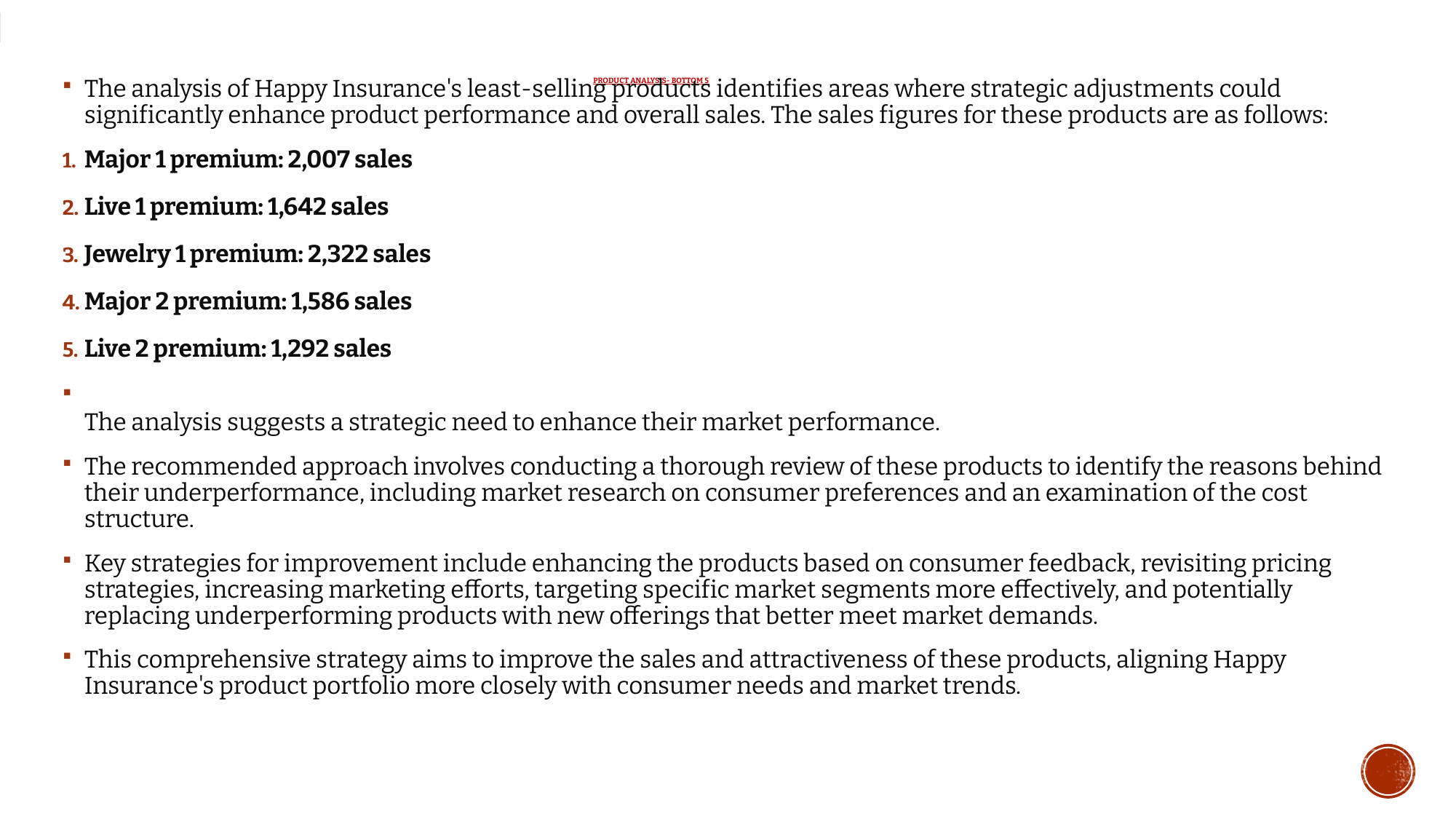

# Product Analysis- bottom 5
The analysis of Happy Insurance's least-selling products identifies areas where strategic adjustments could significantly enhance product performance and overall sales. The sales figures for these products are as follows:
Major 1 premium: 2,007 sales
Live 1 premium: 1,642 sales
Jewelry 1 premium: 2,322 sales
Major 2 premium: 1,586 sales
Live 2 premium: 1,292 sales
The analysis suggests a strategic need to enhance their market performance.
The recommended approach involves conducting a thorough review of these products to identify the reasons behind their underperformance, including market research on consumer preferences and an examination of the cost structure.
Key strategies for improvement include enhancing the products based on consumer feedback, revisiting pricing strategies, increasing marketing efforts, targeting specific market segments more effectively, and potentially replacing underperforming products with new offerings that better meet market demands.
This comprehensive strategy aims to improve the sales and attractiveness of these products, aligning Happy Insurance's product portfolio more closely with consumer needs and market trends.